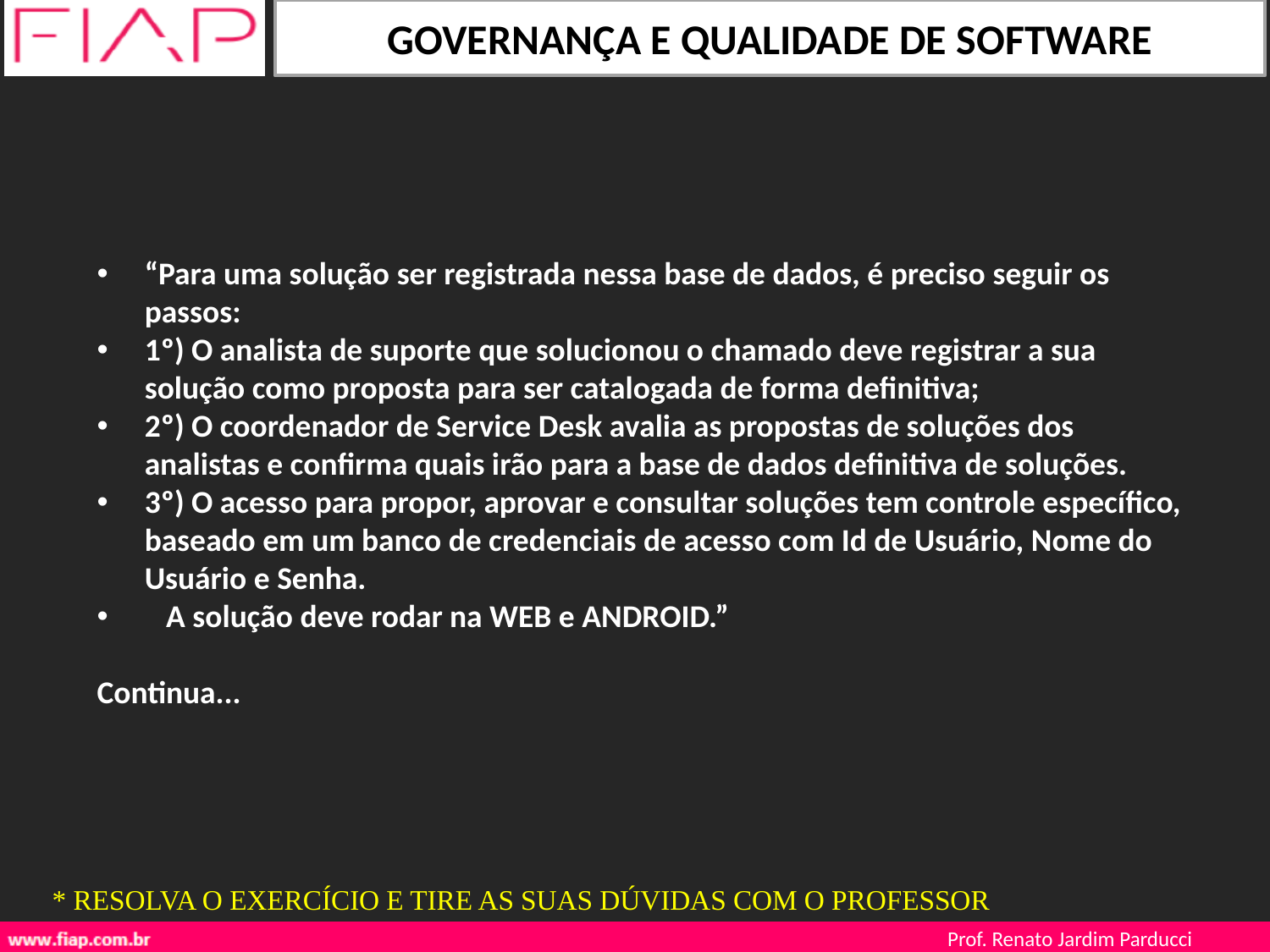

“Para uma solução ser registrada nessa base de dados, é preciso seguir os passos:
1º) O analista de suporte que solucionou o chamado deve registrar a sua solução como proposta para ser catalogada de forma definitiva;
2º) O coordenador de Service Desk avalia as propostas de soluções dos analistas e confirma quais irão para a base de dados definitiva de soluções.
3º) O acesso para propor, aprovar e consultar soluções tem controle específico, baseado em um banco de credenciais de acesso com Id de Usuário, Nome do Usuário e Senha.
   A solução deve rodar na WEB e ANDROID.”

Continua...

* RESOLVA O EXERCÍCIO E TIRE AS SUAS DÚVIDAS COM O PROFESSOR